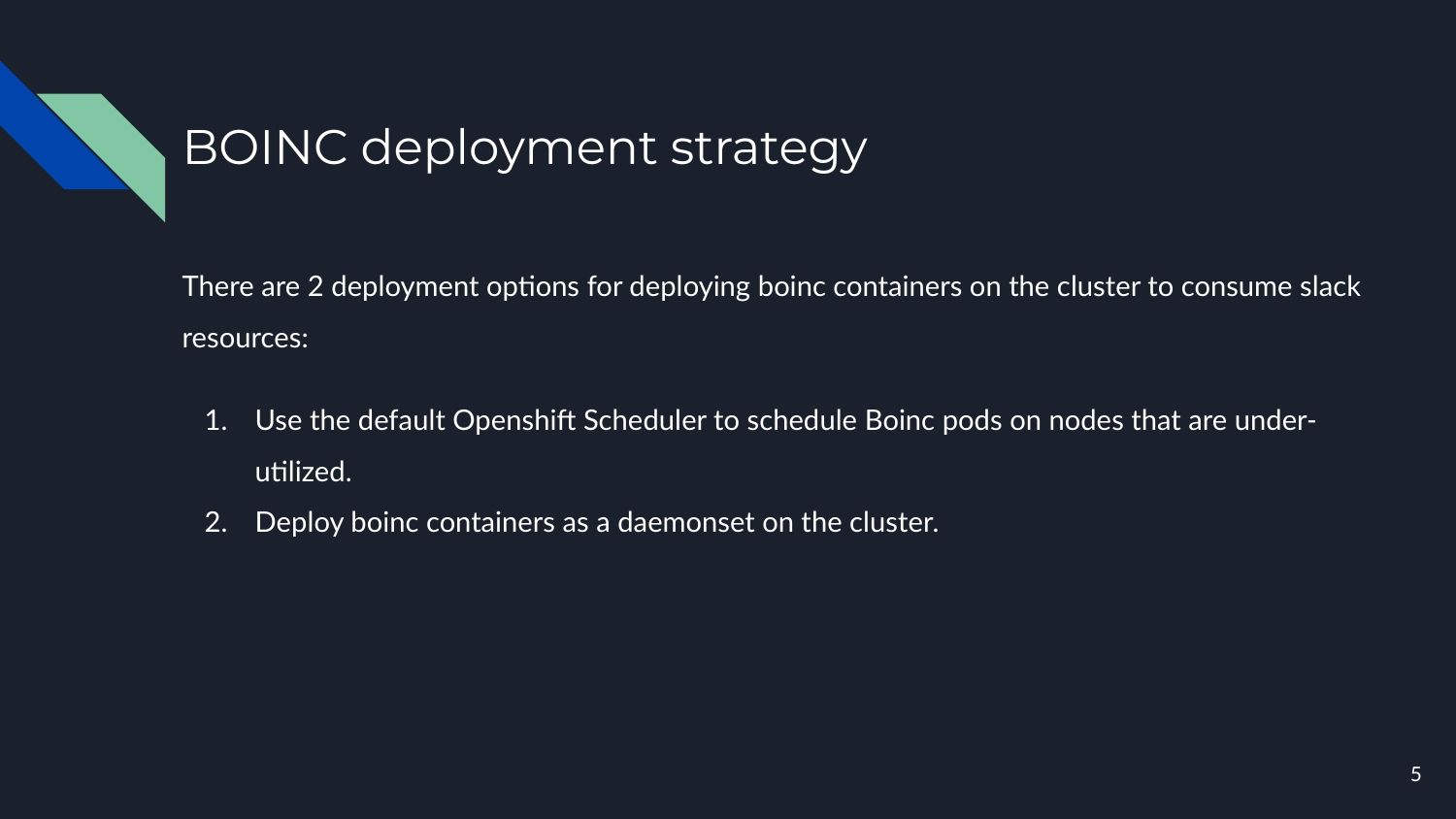

# BOINC deployment strategy
There are 2 deployment options for deploying boinc containers on the cluster to consume slack resources:
Use the default Openshift Scheduler to schedule Boinc pods on nodes that are under-utilized.
Deploy boinc containers as a daemonset on the cluster.

5